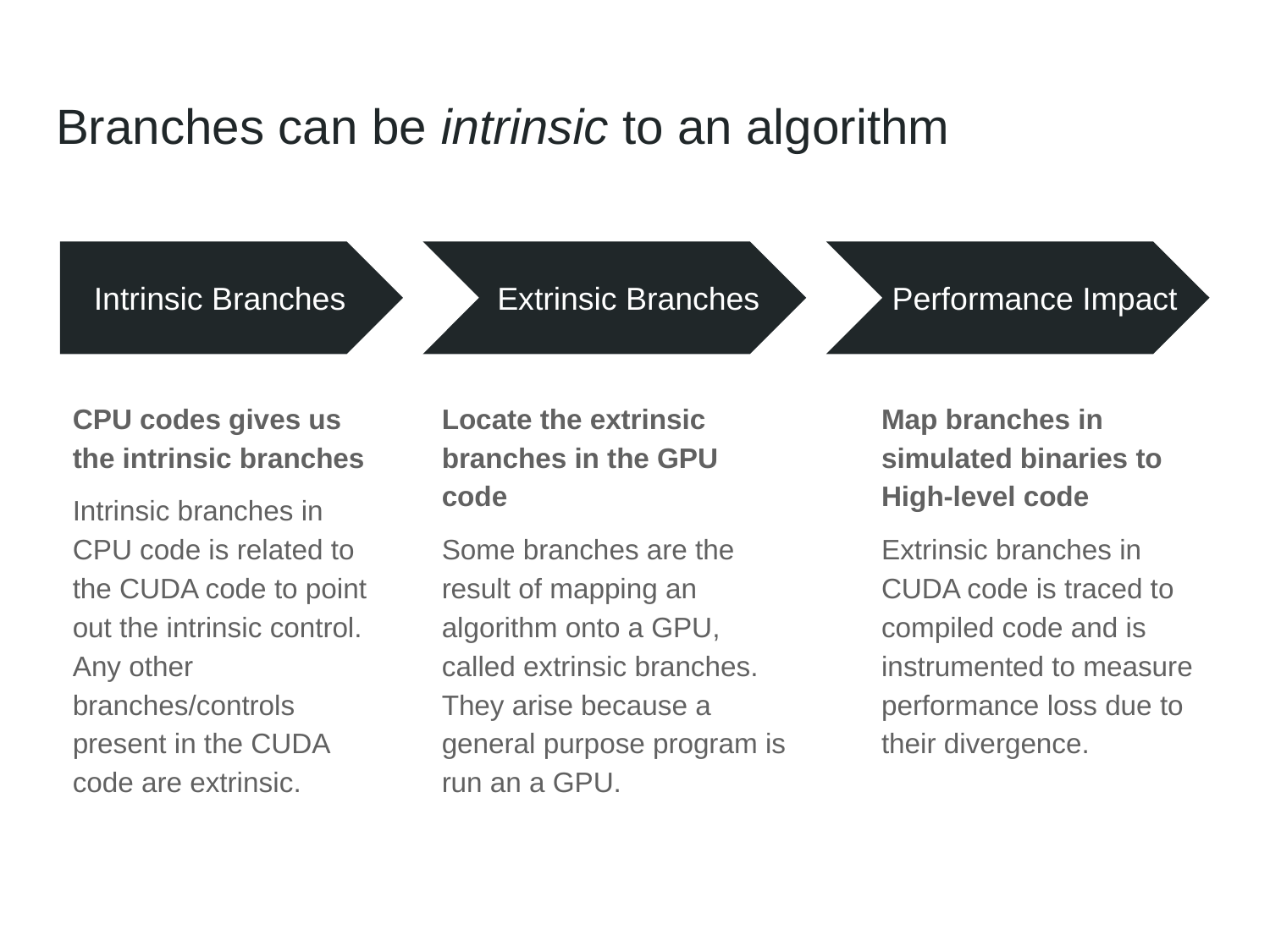

# Branches can be intrinsic to an algorithm

Intrinsic Branches
Extrinsic Branches
Performance Impact
CPU codes gives us the intrinsic branches
Intrinsic branches in CPU code is related to the CUDA code to point out the intrinsic control. Any other branches/controls present in the CUDA code are extrinsic.
Locate the extrinsic branches in the GPU code
Some branches are the result of mapping an algorithm onto a GPU, called extrinsic branches. They arise because a general purpose program is run an a GPU.
Map branches in simulated binaries to High-level code
Extrinsic branches in CUDA code is traced to compiled code and is instrumented to measure performance loss due to their divergence.